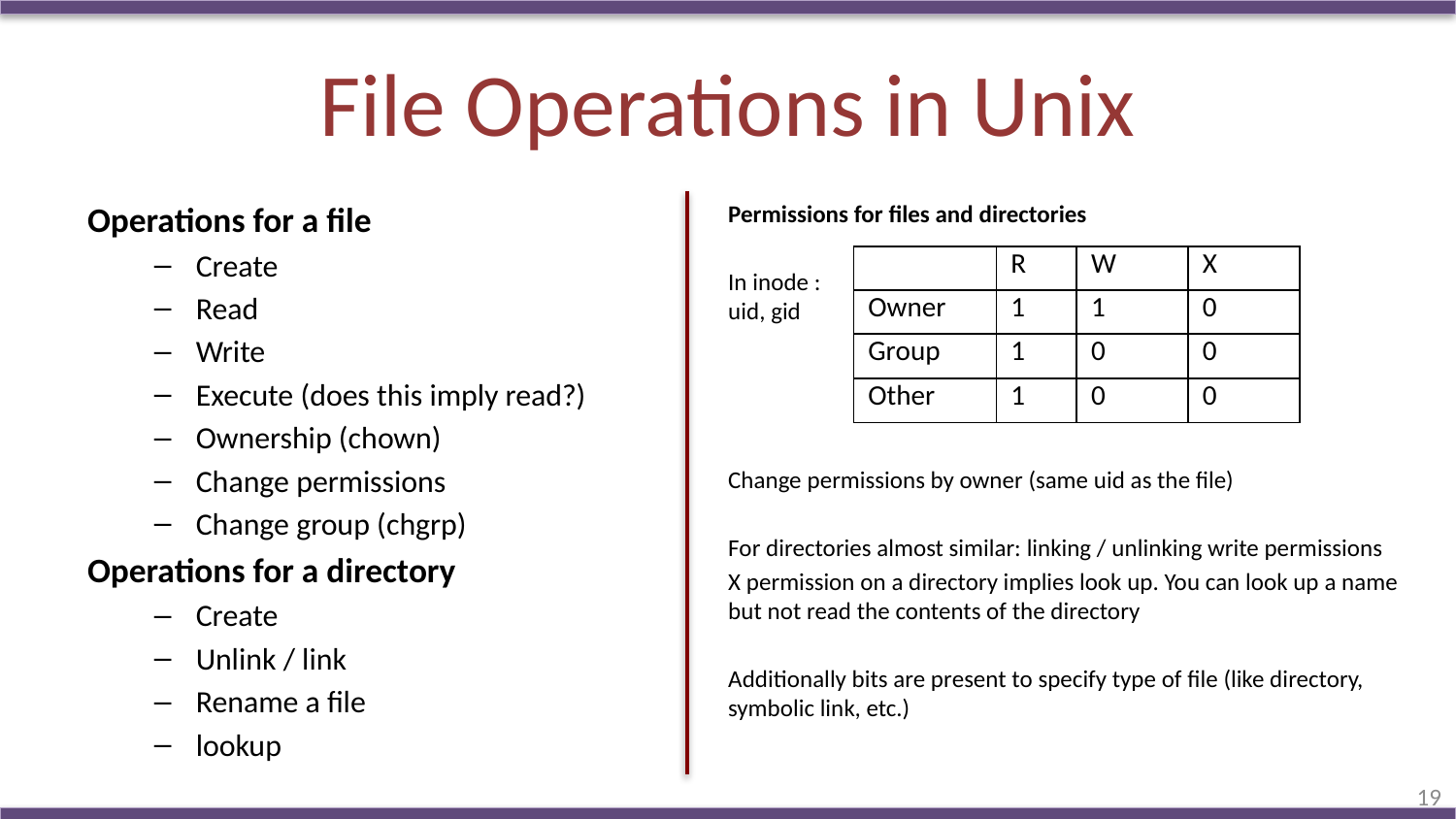

# File Operations in Unix
Operations for a file
Create
Read
Write
Execute (does this imply read?)
Ownership (chown)
Change permissions
Change group (chgrp)
Operations for a directory
Create
Unlink / link
Rename a file
lookup

Permissions for files and directories

In inode :
uid, gid

Change permissions by owner (same uid as the file)

For directories almost similar: linking / unlinking write permissions
X permission on a directory implies look up. You can look up a name but not read the contents of the directory

Additionally bits are present to specify type of file (like directory, symbolic link, etc.)

|  | R | W | X |
| --- | --- | --- | --- |
| Owner | 1 | 1 | 0 |
| Group | 1 | 0 | 0 |
| Other | 1 | 0 | 0 |
19